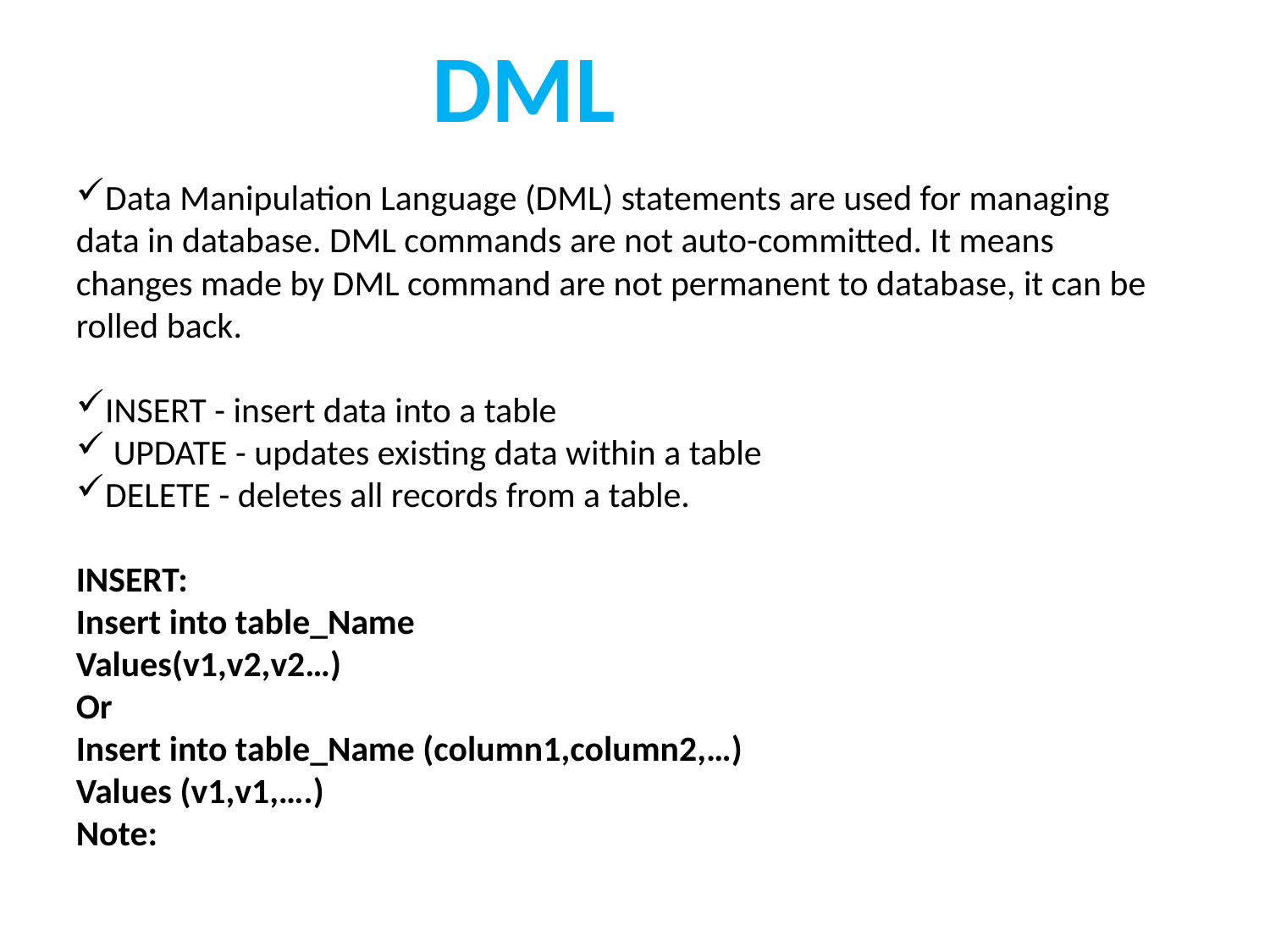

DML
Data Manipulation Language (DML) statements are used for managing data in database. DML commands are not auto-committed. It means changes made by DML command are not permanent to database, it can be rolled back.

INSERT - insert data into a table
 UPDATE - updates existing data within a table
DELETE - deletes all records from a table.

INSERT:
Insert into table_Name
Values(v1,v2,v2…)
Or
Insert into table_Name (column1,column2,…)
Values (v1,v1,….)
Note: